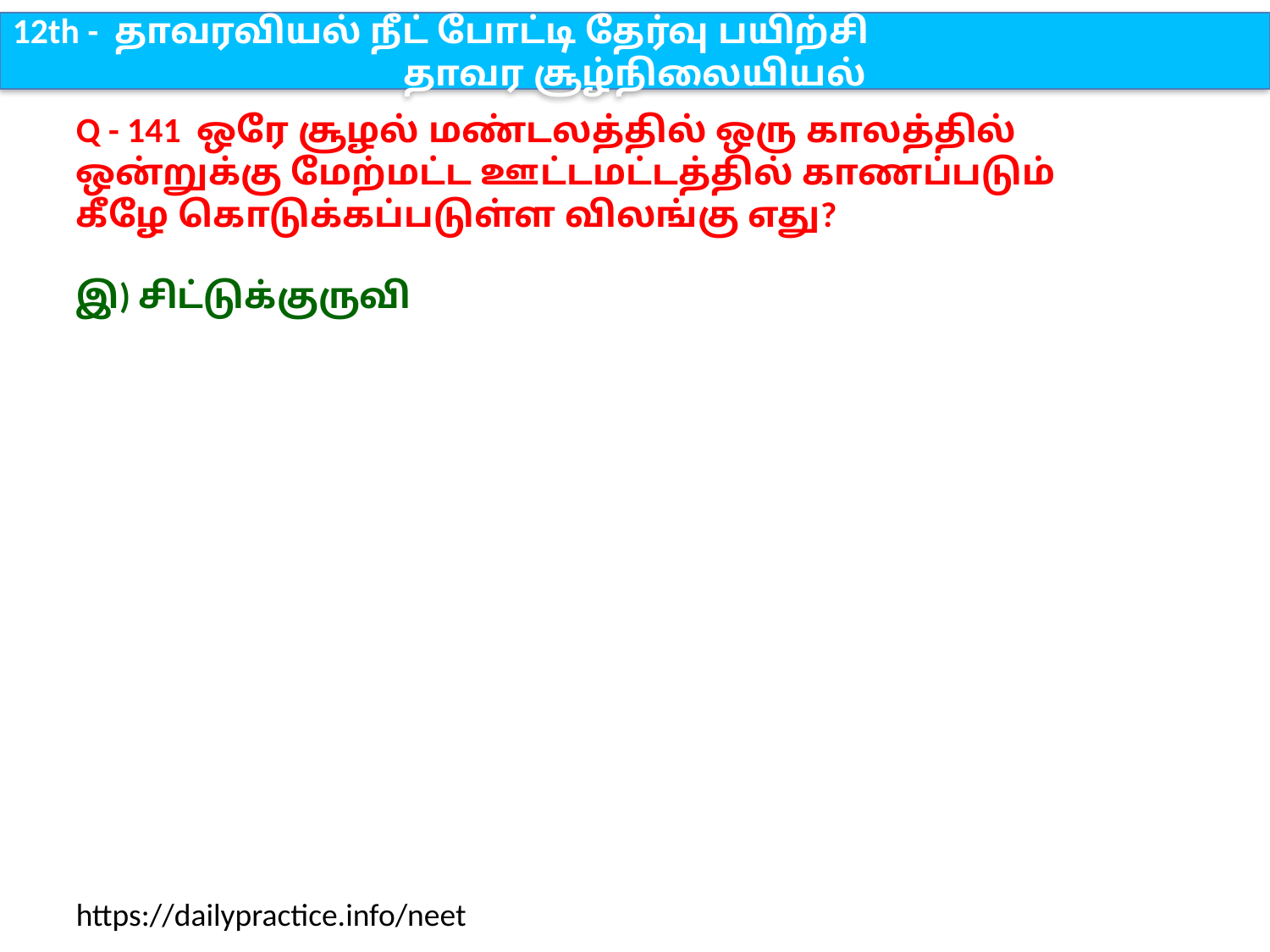

12th -  தாவரவியல் நீட் போட்டி தேர்வு பயிற்சி
தாவர சூழ்நிலையியல்

Q - 141  ஒரே சூழல் மண்டலத்தில் ஒரு காலத்தில் ஒன்றுக்கு மேற்மட்ட ஊட்டமட்டத்தில் காணப்படும் கீழே கொடுக்கப்படுள்ள விலங்கு எது?

இ) சிட்டுக்குருவி
https://dailypractice.info/neet